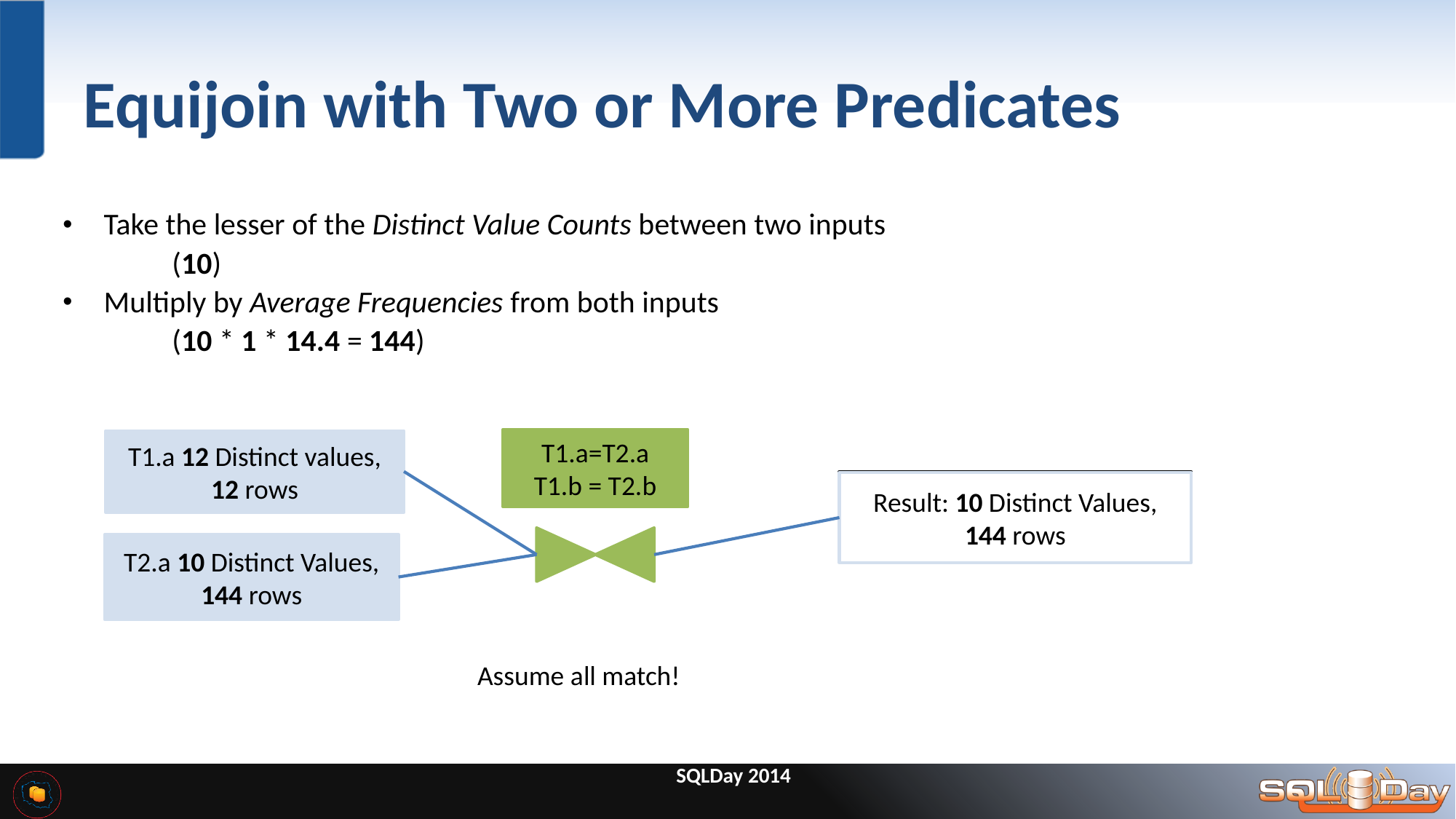

# Equijoin with Two or More Predicates
Take the lesser of the Distinct Value Counts between two inputs
	(10)
Multiply by Average Frequencies from both inputs
	(10 * 1 * 14.4 = 144)
T1.a=T2.a
T1.b = T2.b
T1.a 12 Distinct values, 12 rows
Old CE: ??
Result: 10 Distinct Values, 144 rows

T2.a 10 Distinct Values, 144 rows
Assume all match!
SQLDay 2014